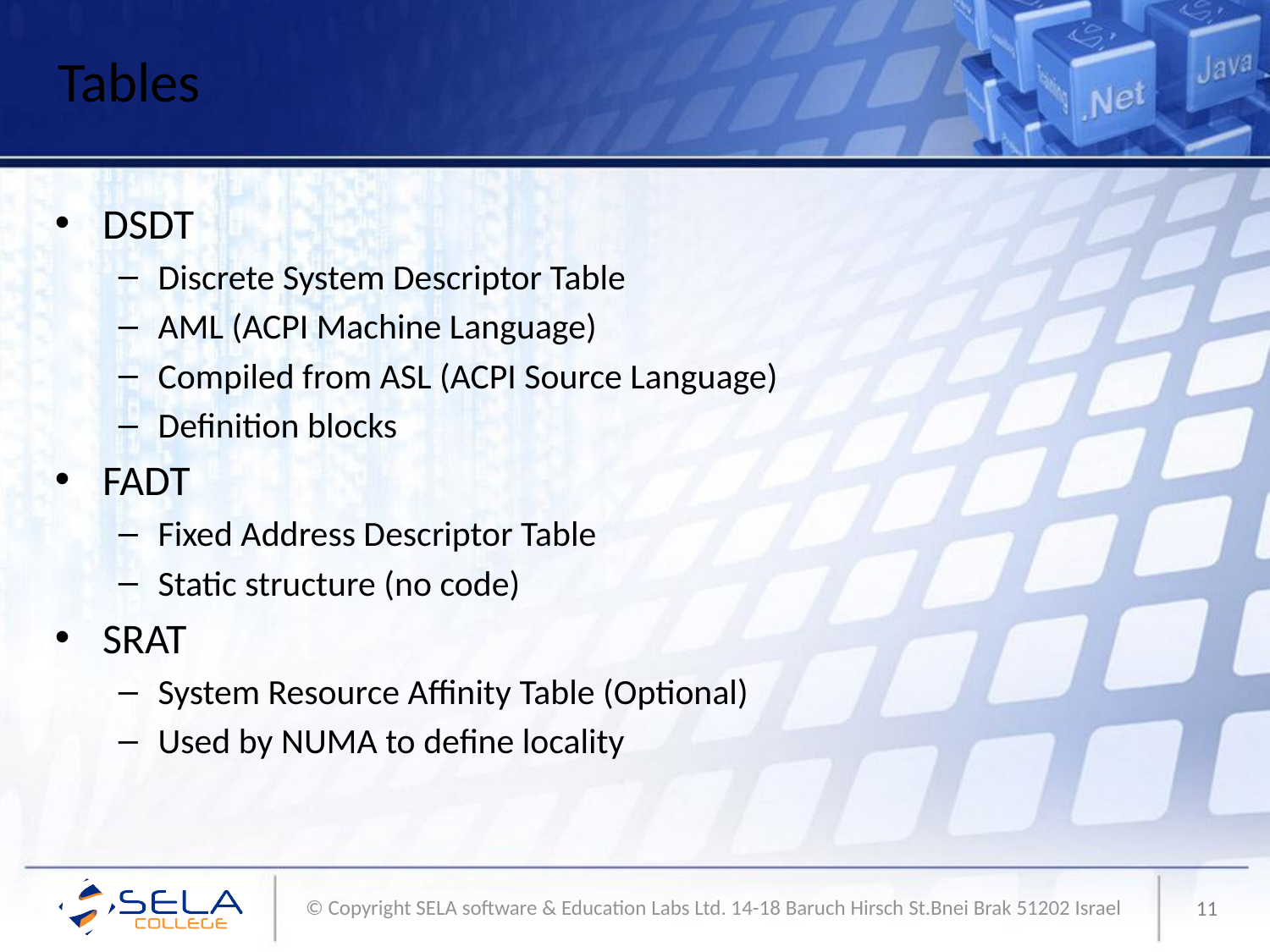

# Tables
DSDT
Discrete System Descriptor Table
AML (ACPI Machine Language)
Compiled from ASL (ACPI Source Language)
Definition blocks
FADT
Fixed Address Descriptor Table
Static structure (no code)
SRAT
System Resource Affinity Table (Optional)
Used by NUMA to define locality
11
© Copyright SELA software & Education Labs Ltd. 14-18 Baruch Hirsch St.Bnei Brak 51202 Israel